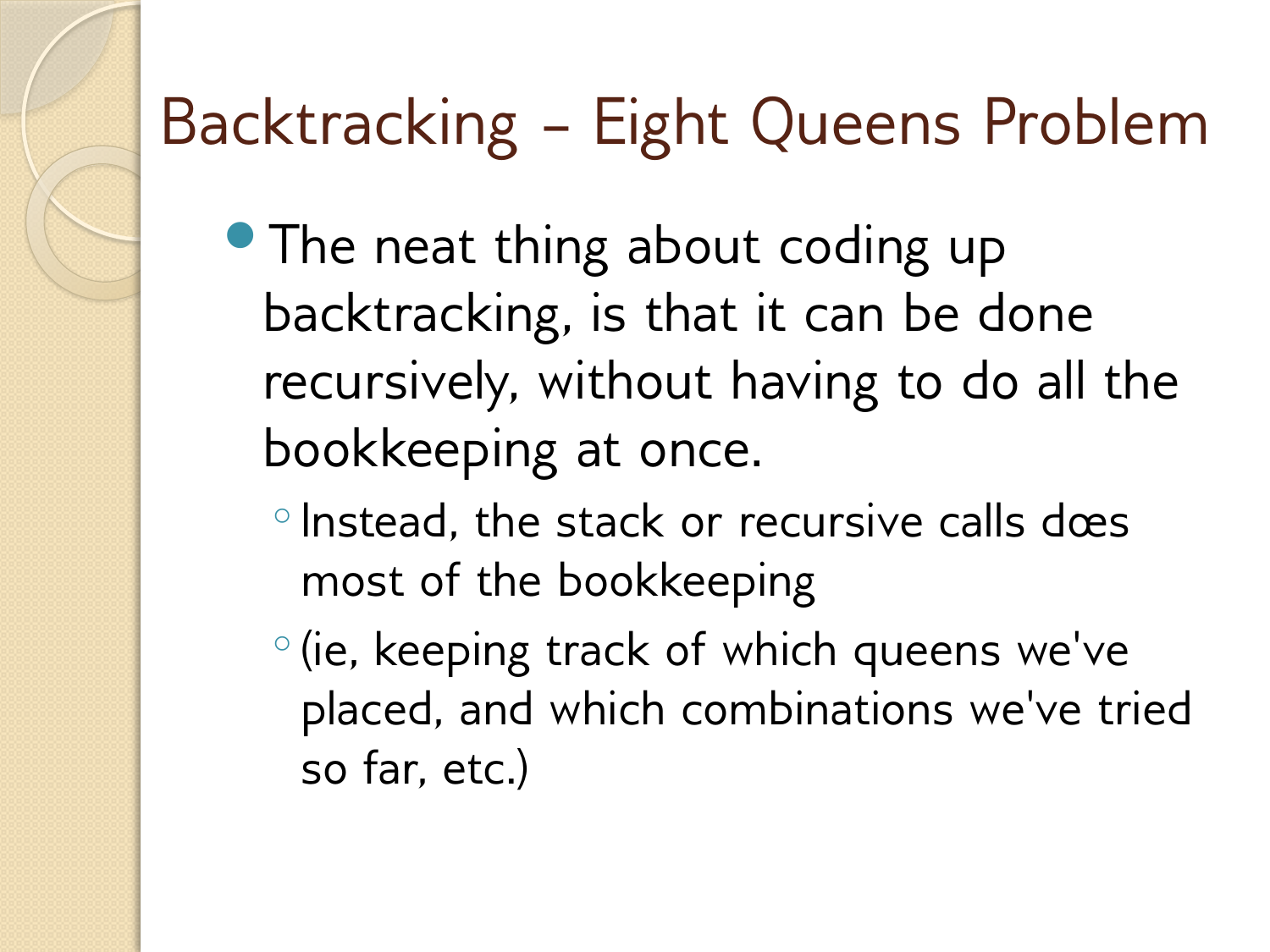

# Backtracking – Eight Queens Problem
The neat thing about coding up backtracking, is that it can be done recursively, without having to do all the bookkeeping at once.
Instead, the stack or recursive calls does most of the bookkeeping
(ie, keeping track of which queens we've placed, and which combinations we've tried so far, etc.)